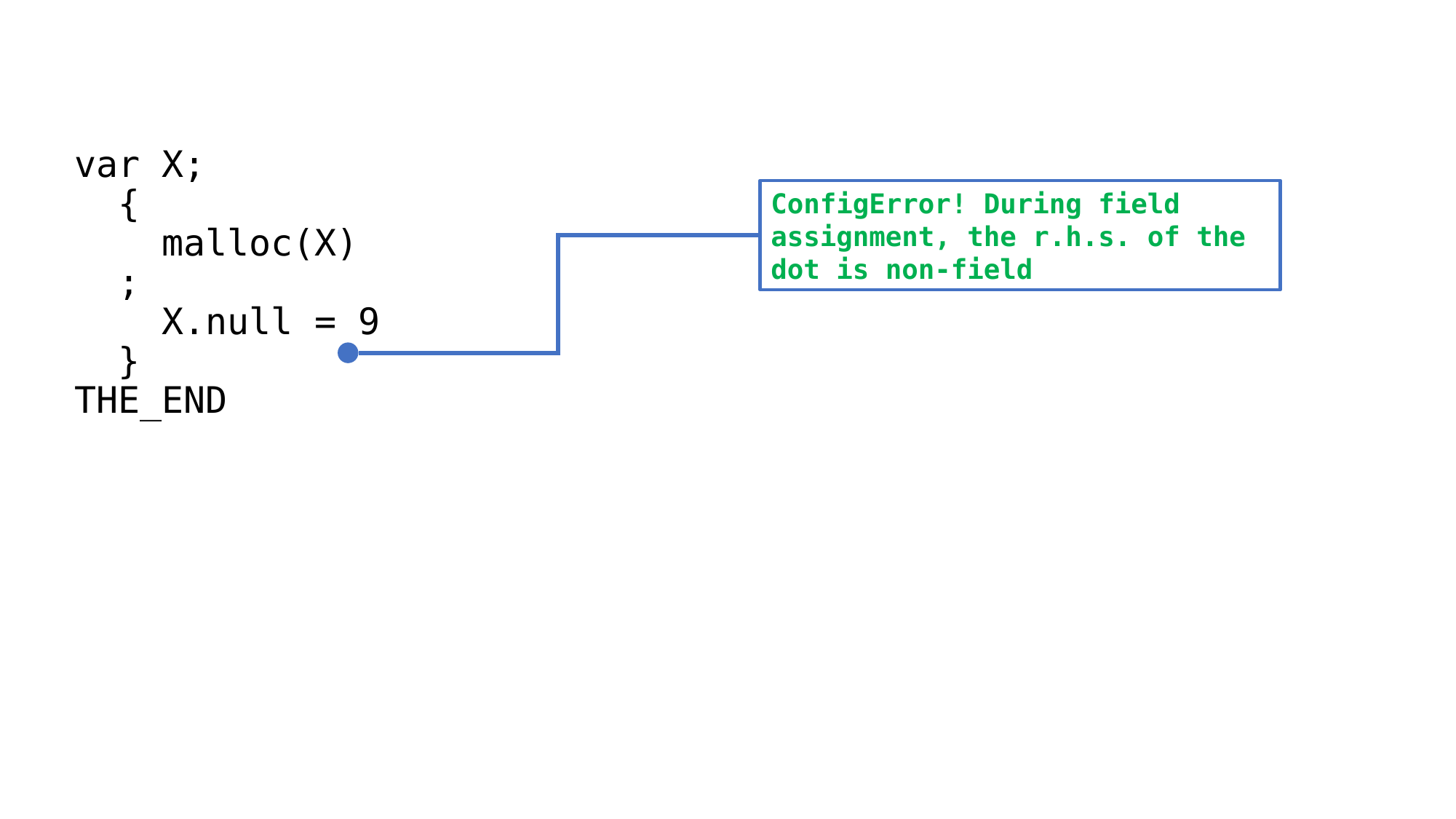

var X;
  {
    malloc(X)
  ;
    X.null = 9
  }
THE_END
ConfigError! During field assignment, the r.h.s. of the dot is non-field